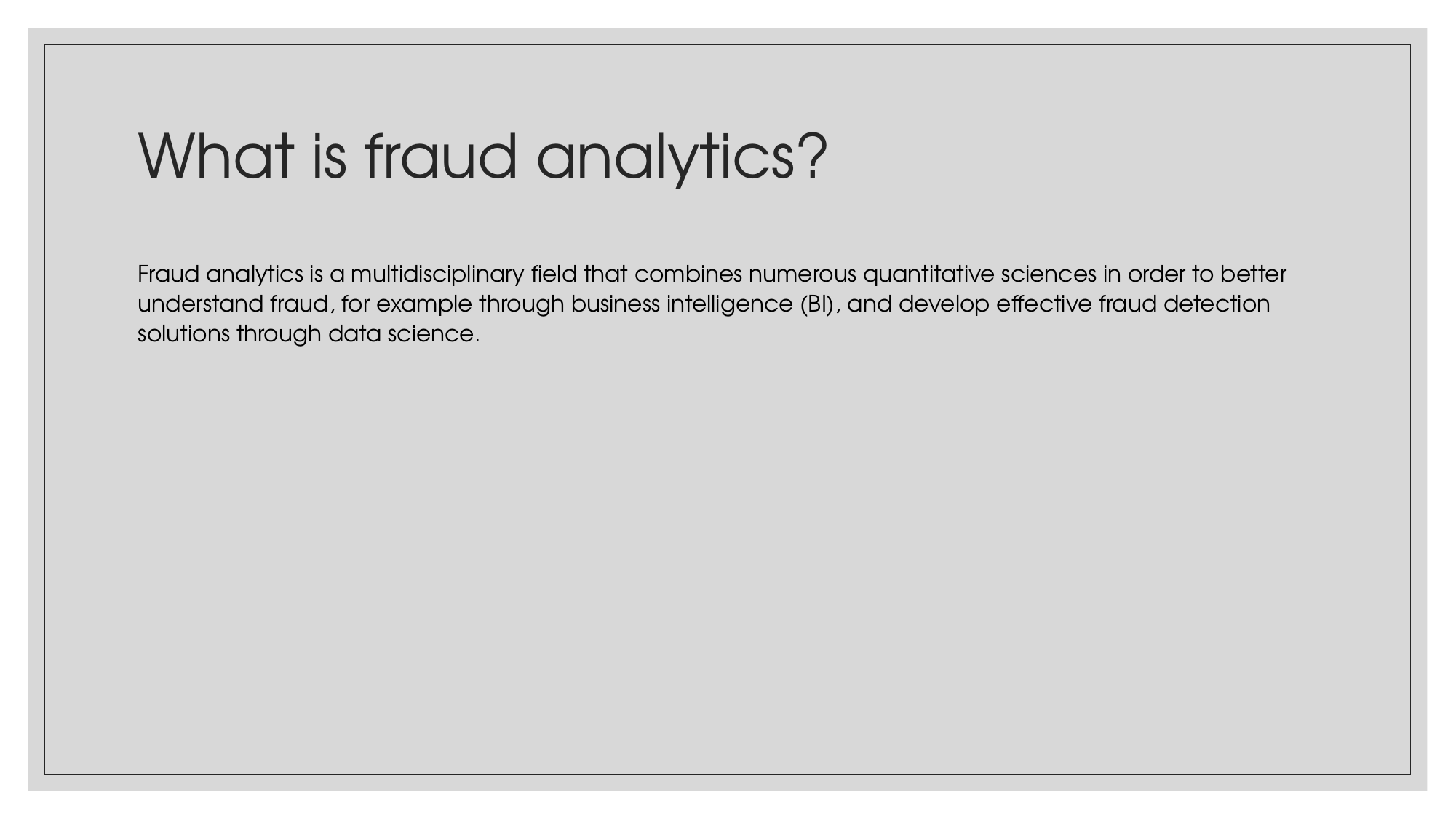

# What is fraud analytics?
Fraud analytics is a multidisciplinary field that combines numerous quantitative sciences in order to better understand fraud, for example through business intelligence (BI), and develop effective fraud detection solutions through data science.